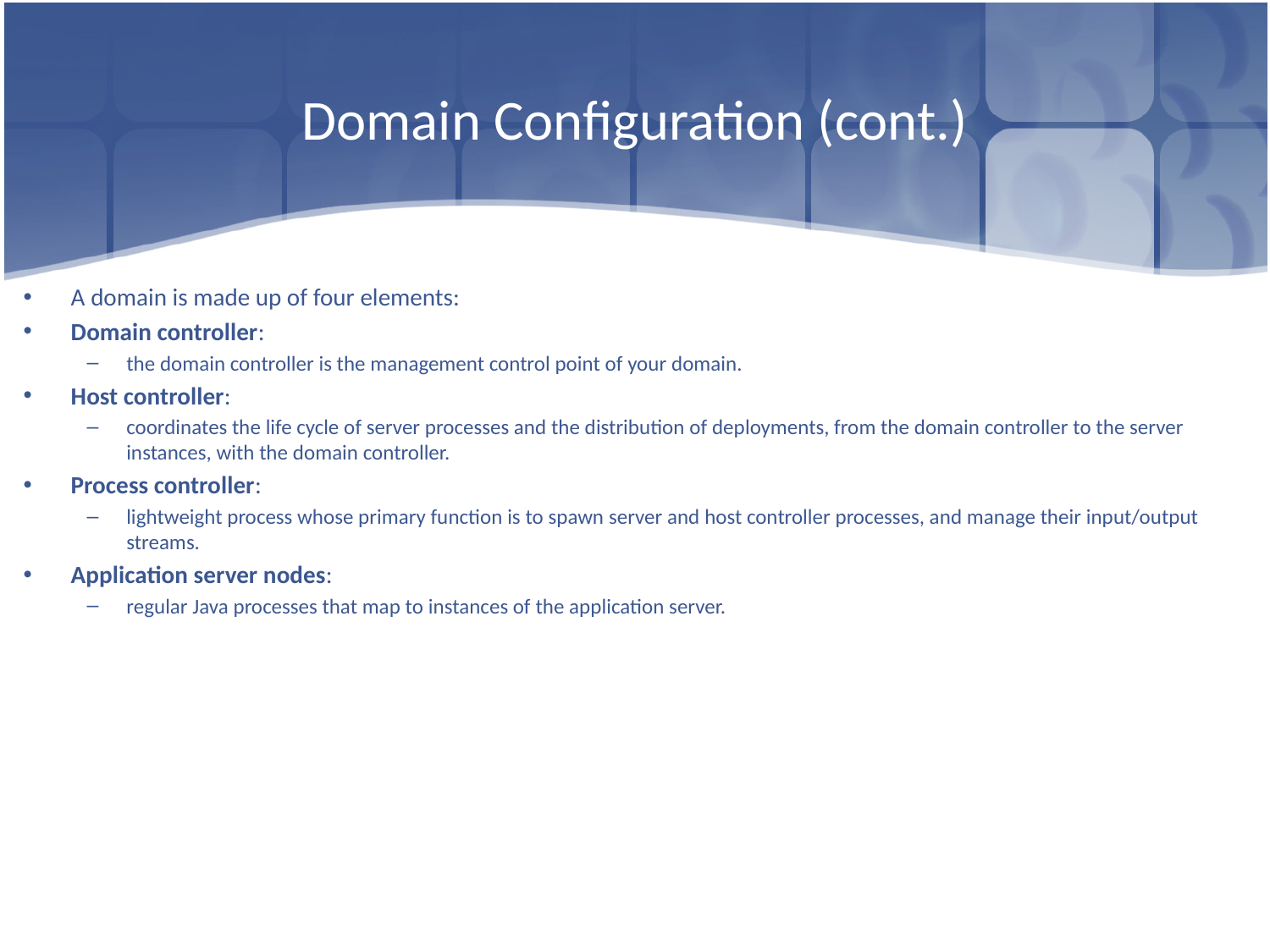

# Domain Configuration (cont.)
A domain is made up of four elements:
Domain controller:
the domain controller is the management control point of your domain.
Host controller:
coordinates the life cycle of server processes and the distribution of deployments, from the domain controller to the server instances, with the domain controller.
Process controller:
lightweight process whose primary function is to spawn server and host controller processes, and manage their input/output streams.
Application server nodes:
regular Java processes that map to instances of the application server.